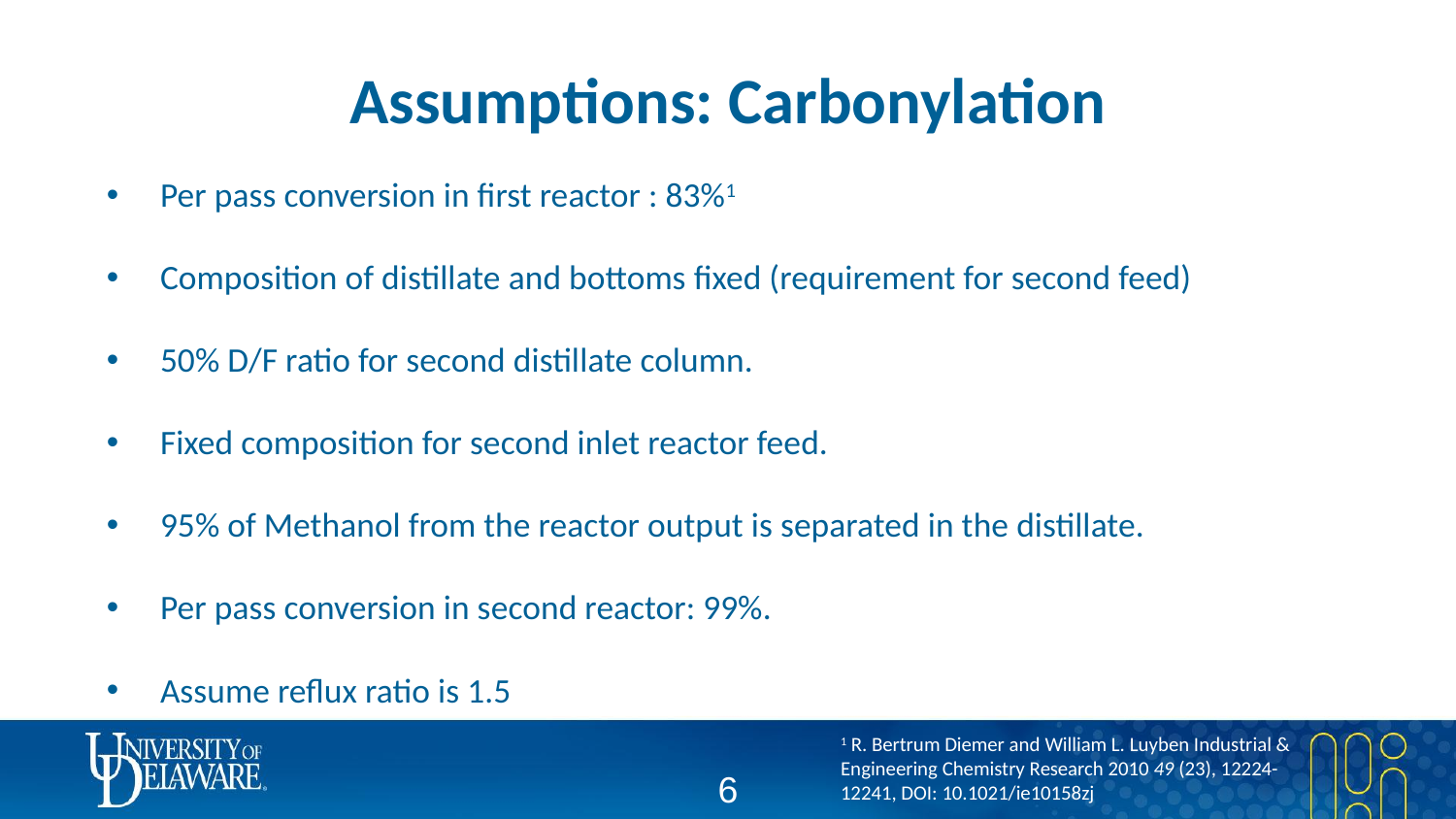

# Assumptions: Carbonylation
Per pass conversion in first reactor : 83%1
Composition of distillate and bottoms fixed (requirement for second feed)
50% D/F ratio for second distillate column.
Fixed composition for second inlet reactor feed.
95% of Methanol from the reactor output is separated in the distillate.
Per pass conversion in second reactor: 99%.
Assume reflux ratio is 1.5
1 R. Bertrum Diemer and William L. Luyben Industrial & Engineering Chemistry Research 2010 49 (23), 12224-12241, DOI: 10.1021/ie10158zj
6